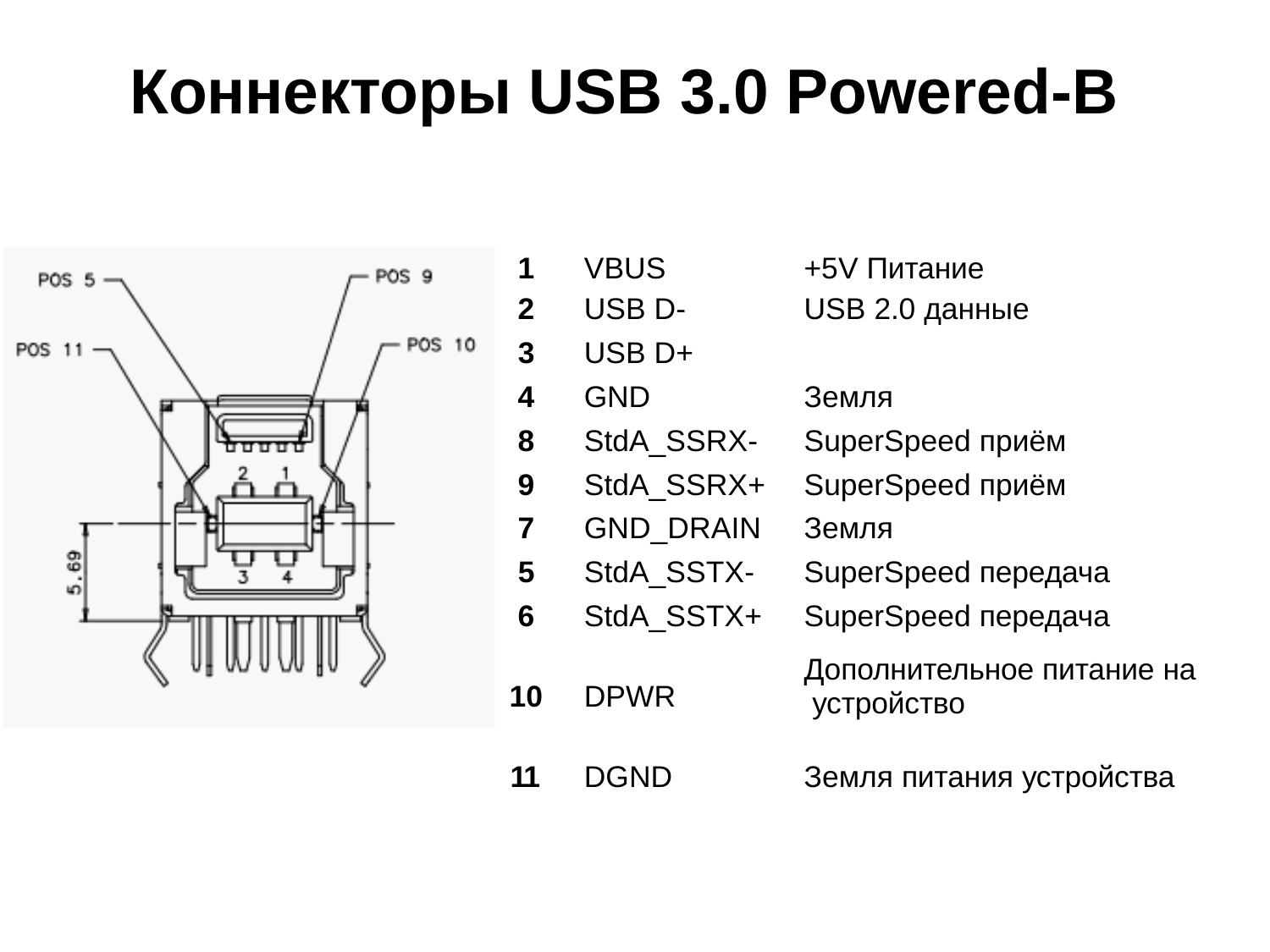

# Коннекторы USB 3.0 Powered-B

| 1 | VBUS | +5V Питание |
| --- | --- | --- |
| 2 | USB D- | USB 2.0 данные |
| 3 | USB D+ |  |
| 4 | GND | Земля |
| 8 | StdA\_SSRX- | SuperSpeed приём |
| 9 | StdA\_SSRX+ | SuperSpeed приём |
| 7 | GND\_DRAIN | Земля |
| 5 | StdA\_SSTX- | SuperSpeed передача |
| 6 | StdA\_SSTX+ | SuperSpeed передача |
| 10 | DPWR | Дополнительное питание на устройство |
| 11 | DGND | Земля питания устройства |